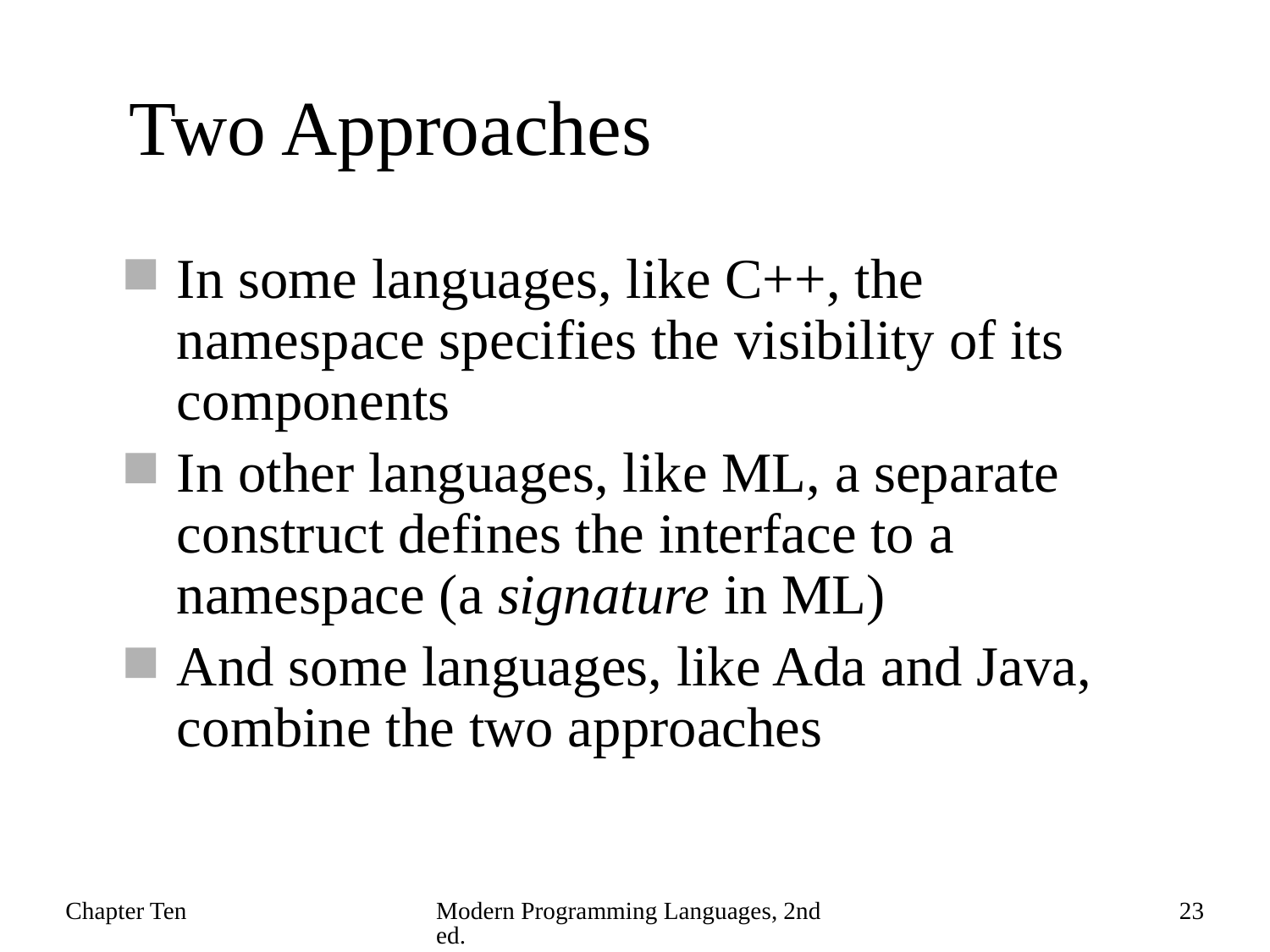

# Two Approaches
In some languages, like C++, the namespace specifies the visibility of its components
In other languages, like ML, a separate construct defines the interface to a namespace (a signature in ML)
And some languages, like Ada and Java, combine the two approaches
Chapter Ten
Modern Programming Languages, 2nd ed.
23